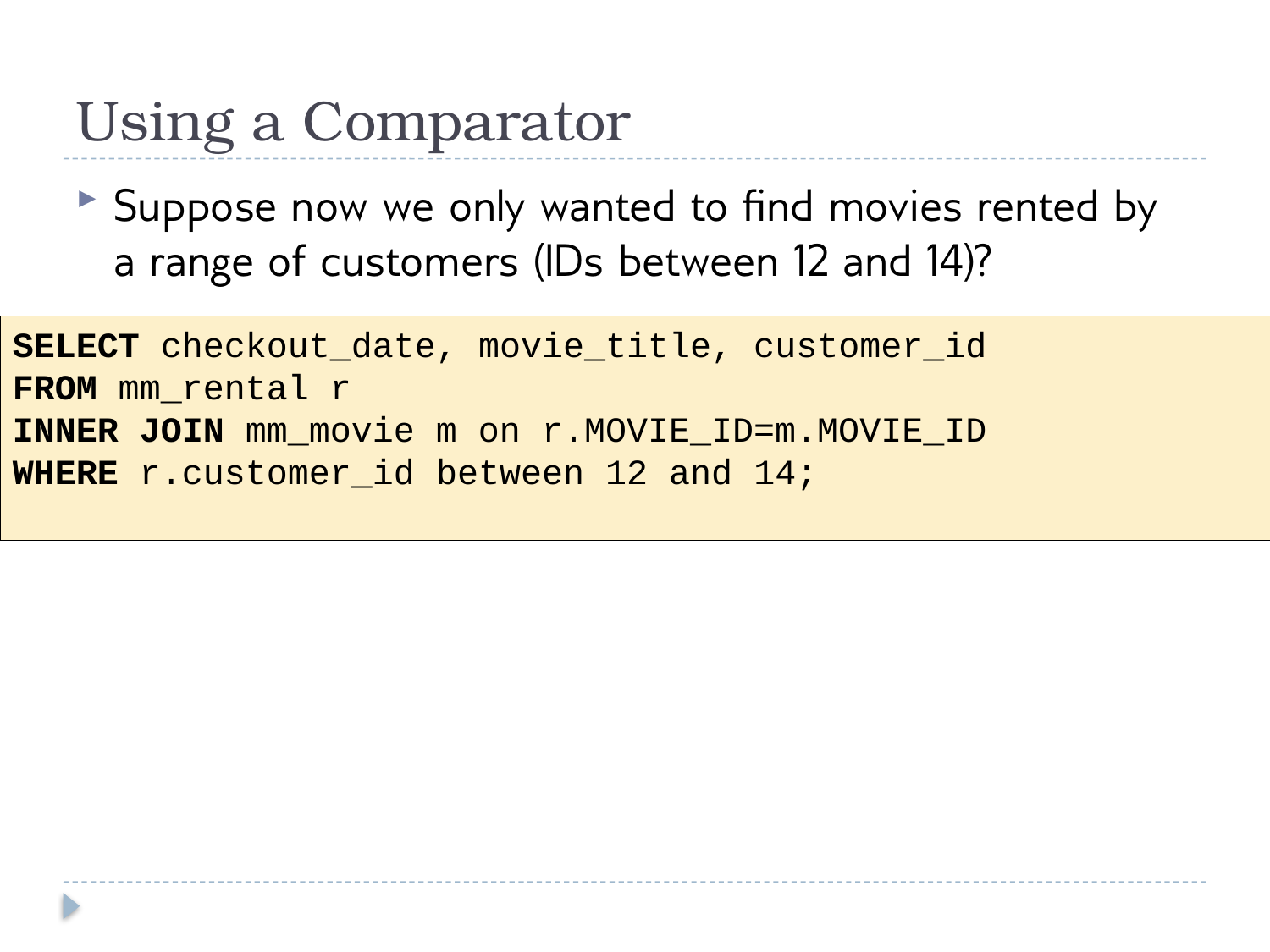

# Using a Comparator
Suppose now we only wanted to find movies rented by a range of customers (IDs between 12 and 14)?
SELECT checkout_date, movie_title, customer_id
FROM mm_rental r
INNER JOIN mm_movie m on r.MOVIE_ID=m.MOVIE_ID
WHERE r.customer_id between 12 and 14;